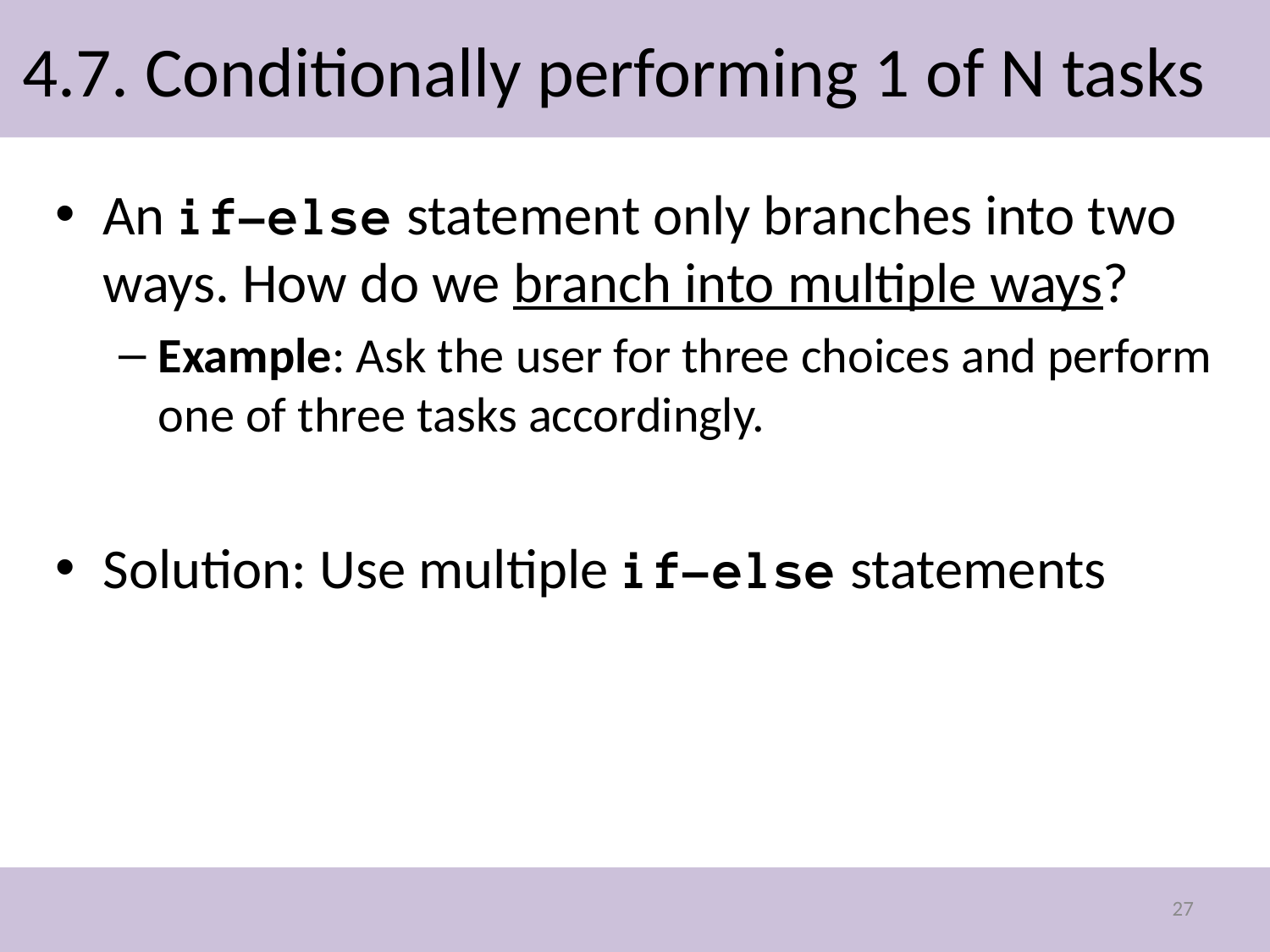

# 4.7. Conditionally performing 1 of N tasks
An if-else statement only branches into two ways. How do we branch into multiple ways?
Example: Ask the user for three choices and perform one of three tasks accordingly.

Solution: Use multiple if-else statements

27